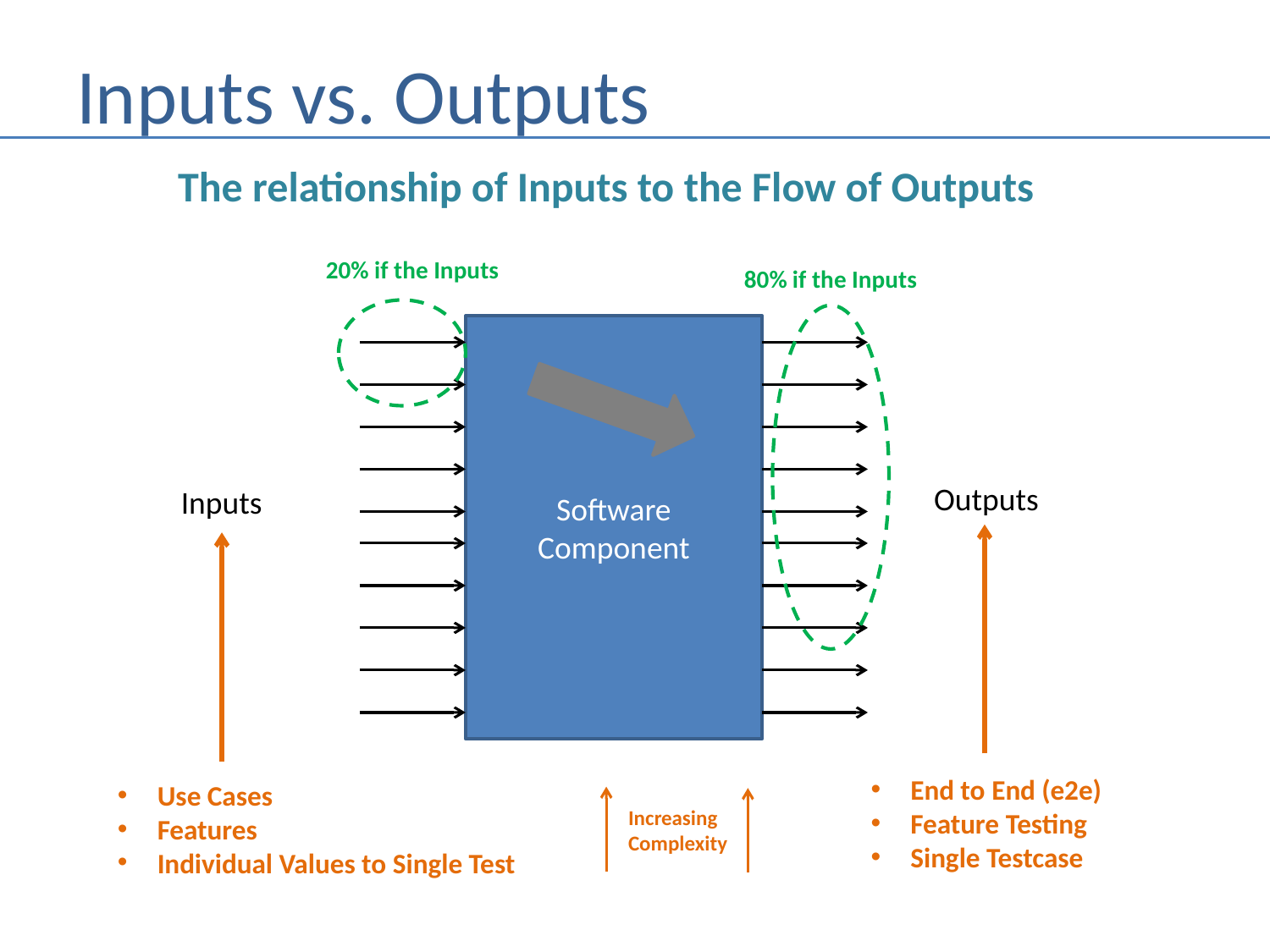

# Inputs vs. Outputs
The relationship of Inputs to the Flow of Outputs
20% if the Inputs
80% if the Inputs

Software
Component

Outputs
Inputs
End to End (e2e)
Feature Testing
Single Testcase
Use Cases
Features
Individual Values to Single Test
Increasing
Complexity